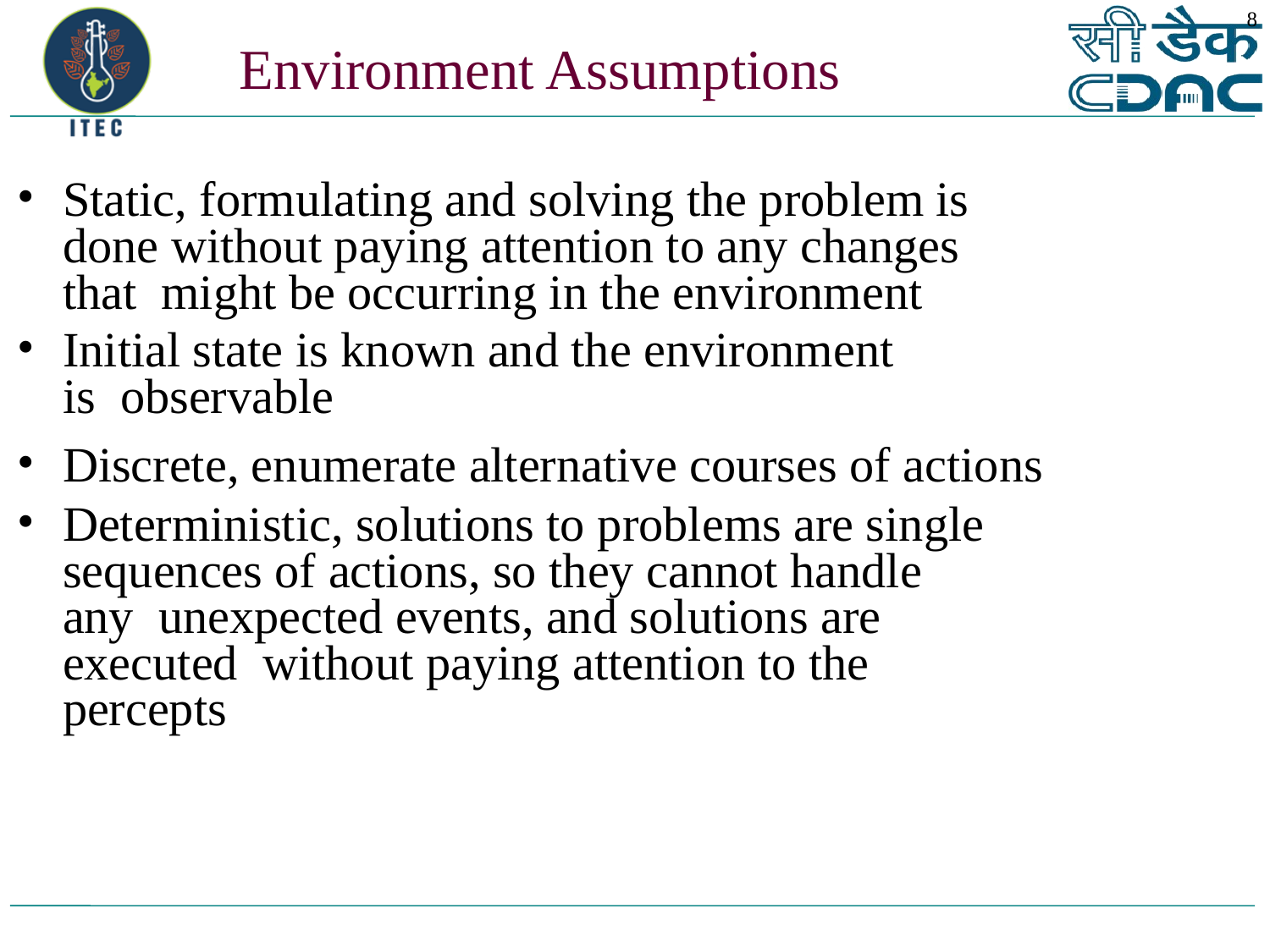

8
# Environment Assumptions
Static, formulating and solving the problem is  done without paying attention to any changes that  might be occurring in the environment
Initial state is known and the environment is  observable
Discrete, enumerate alternative courses of actions
Deterministic, solutions to problems are single  sequences of actions, so they cannot handle any  unexpected events, and solutions are executed  without paying attention to the percepts